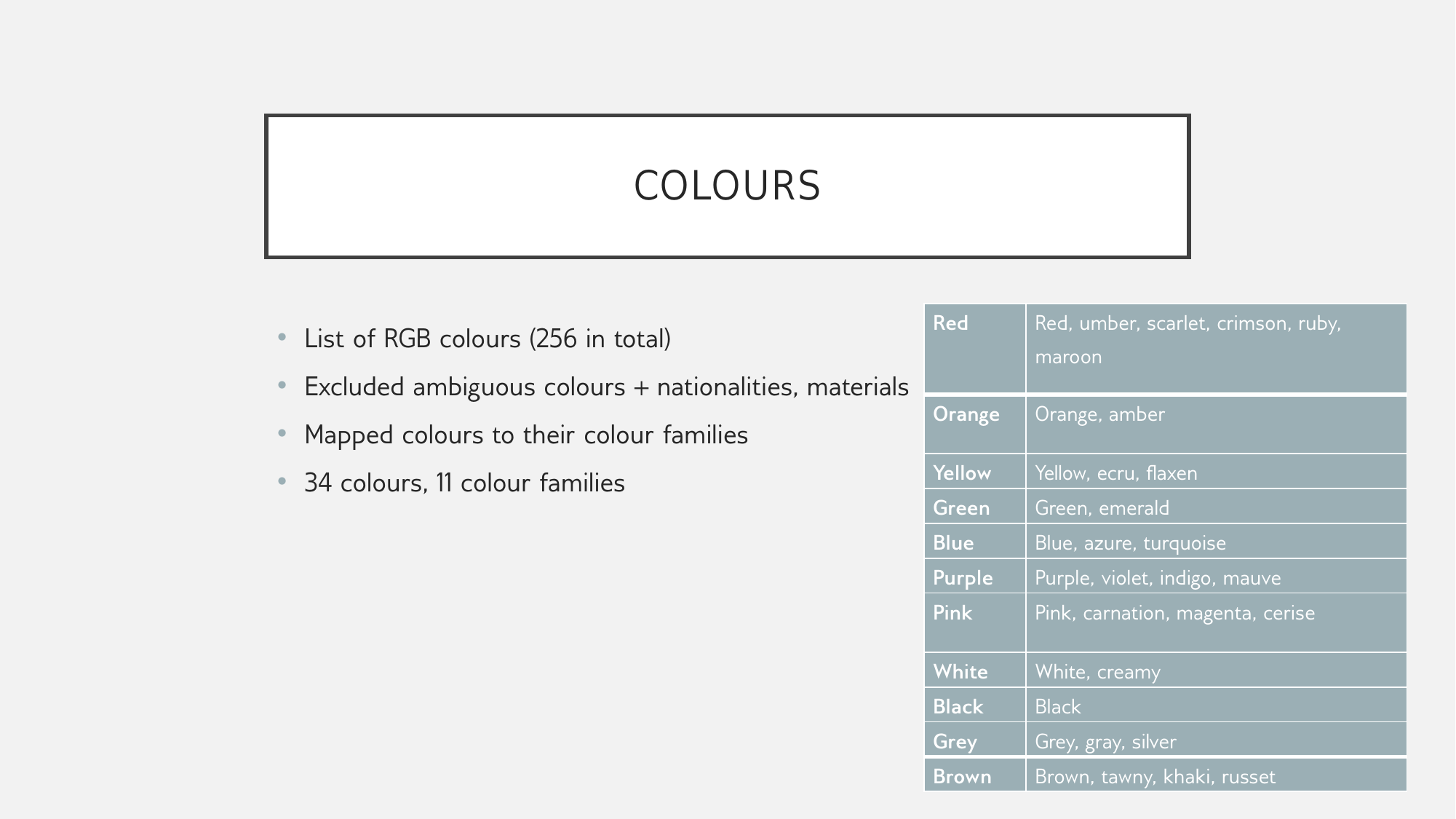

# Colours
| Red | Red, umber, scarlet, crimson, ruby, maroon |
| --- | --- |
| Orange | Orange, amber |
| Yellow | Yellow, ecru, flaxen |
| Green | Green, emerald |
| Blue | Blue, azure, turquoise |
| Purple | Purple, violet, indigo, mauve |
| Pink | Pink, carnation, magenta, cerise |
| White | White, creamy |
| Black | Black |
| Grey | Grey, gray, silver |
| Brown | Brown, tawny, khaki, russet |
List of RGB colours (256 in total)
Excluded ambiguous colours + nationalities, materials
Mapped colours to their colour families
34 colours, 11 colour families